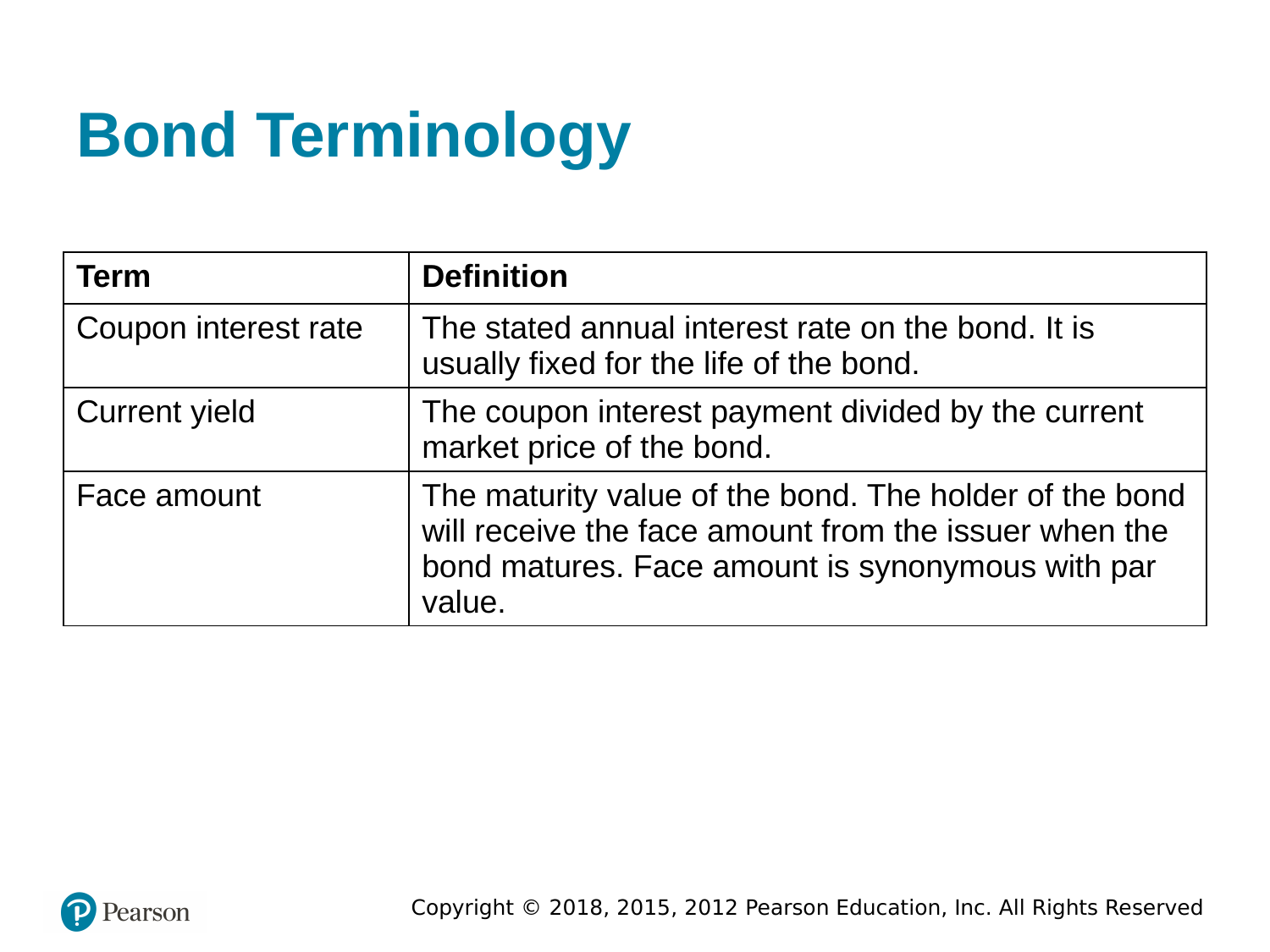

# Bond Terminology
| Term | Definition |
| --- | --- |
| Coupon interest rate | The stated annual interest rate on the bond. It is usually fixed for the life of the bond. |
| Current yield | The coupon interest payment divided by the current market price of the bond. |
| Face amount | The maturity value of the bond. The holder of the bond will receive the face amount from the issuer when the bond matures. Face amount is synonymous with par value. |